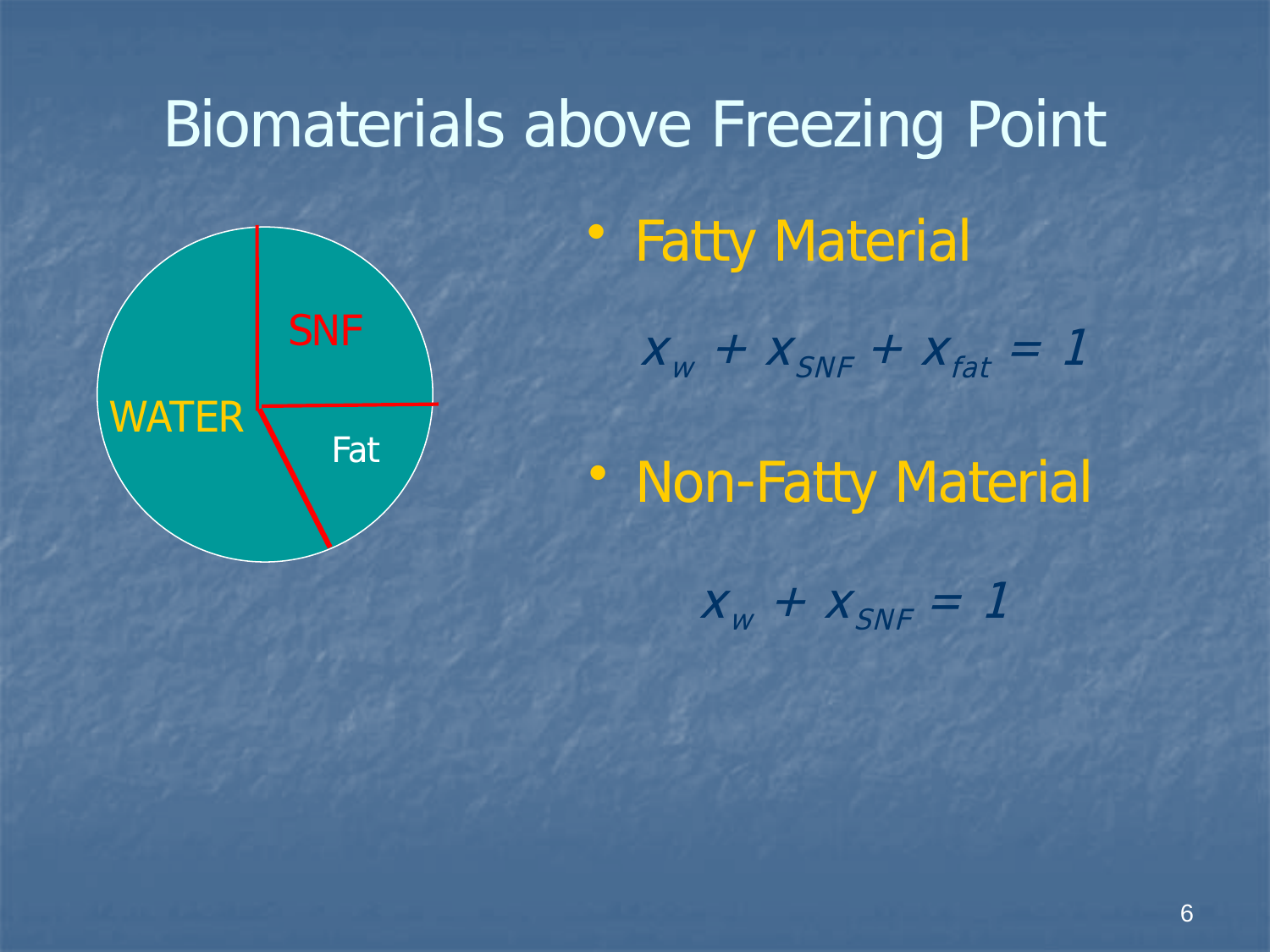

Biomaterials above Freezing Point
 Fatty Material

SNF
xw + xSNF + xfat = 1
WATER

Fat
 Non-Fatty Material
xw + xSNF = 1
6